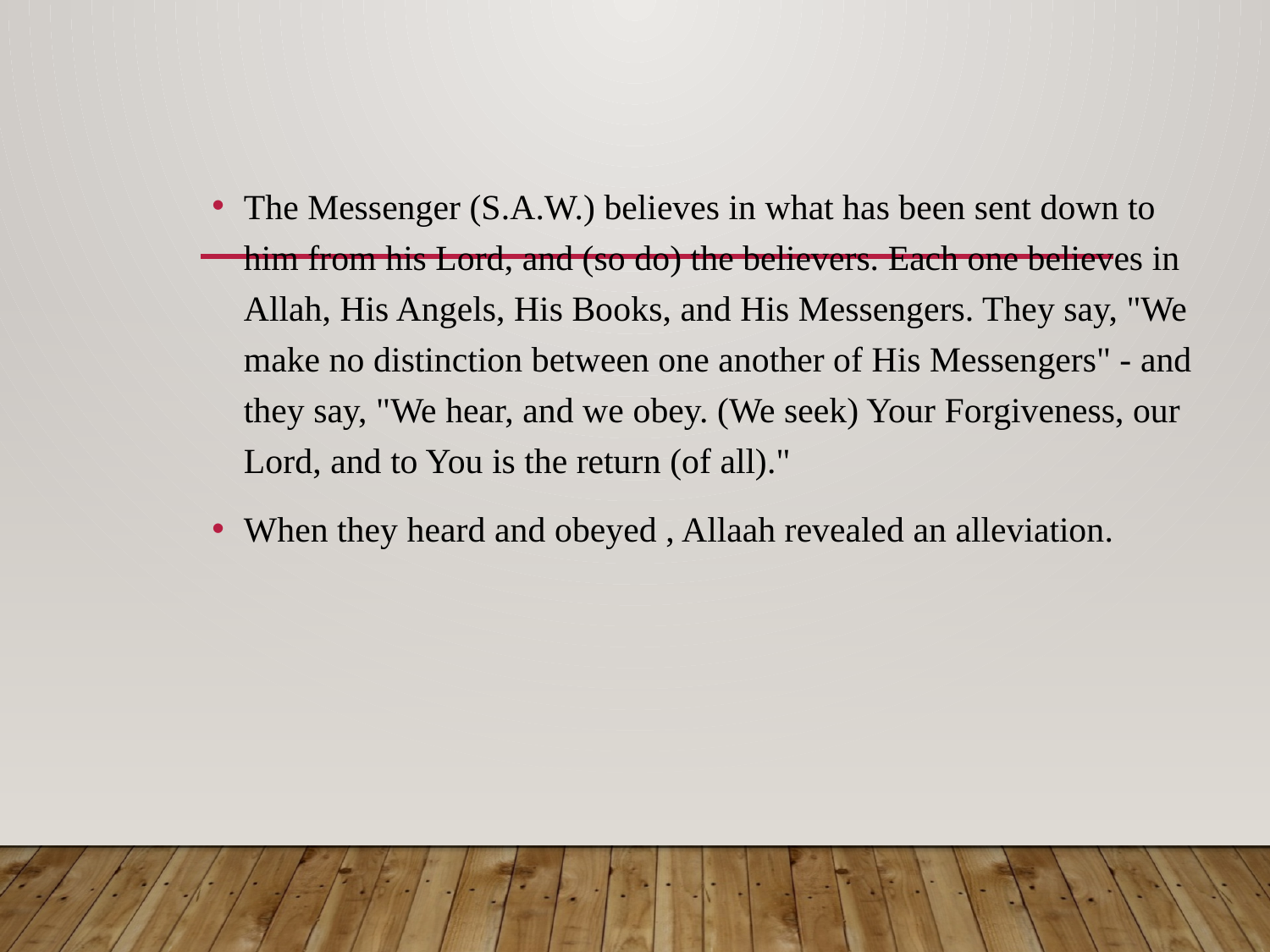

The Messenger (S.A.W.) believes in what has been sent down to him from his Lord, and (so do) the believers. Each one believes in Allah, His Angels, His Books, and His Messengers. They say, "We make no distinction between one another of His Messengers" - and they say, "We hear, and we obey. (We seek) Your Forgiveness, our Lord, and to You is the return (of all)."
When they heard and obeyed , Allaah revealed an alleviation.